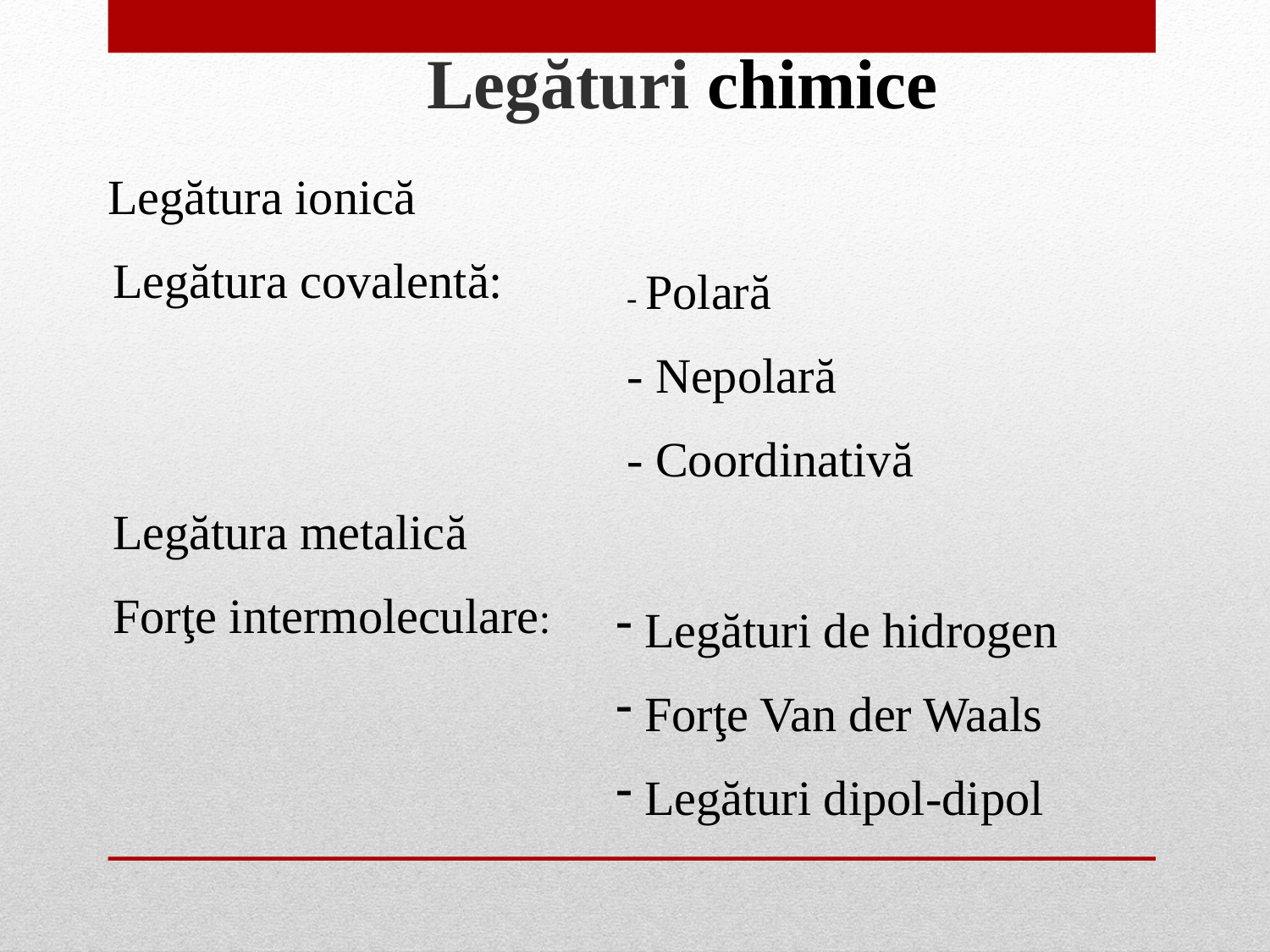

Legături chimice
   Legătura ionică
   Legătura covalentă:

   Legătura metalică
   Forţe intermoleculare:
- Polară
- Nepolară
- Coordinativă
 Legături de hidrogen
 Forţe Van der Waals
 Legături dipol-dipol